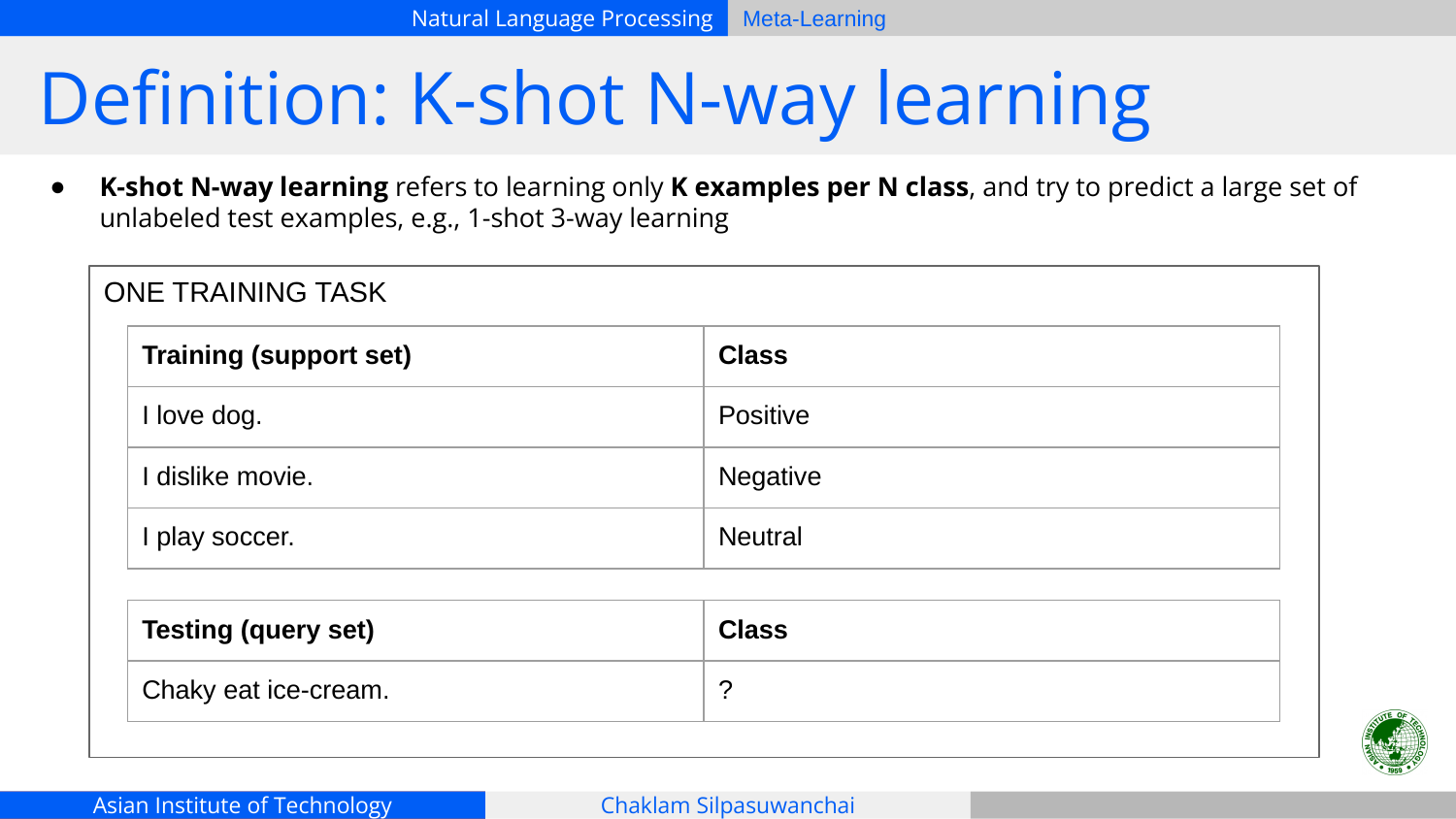

# Definition: K-shot N-way learning
K-shot N-way learning refers to learning only K examples per N class, and try to predict a large set of unlabeled test examples, e.g., 1-shot 3-way learning
ONE TRAINING TASK

| Training (support set) | Class |
| --- | --- |
| I love dog. | Positive |
| I dislike movie. | Negative |
| I play soccer. | Neutral |
| Testing (query set) | Class |
| --- | --- |
| Chaky eat ice-cream. | ? |